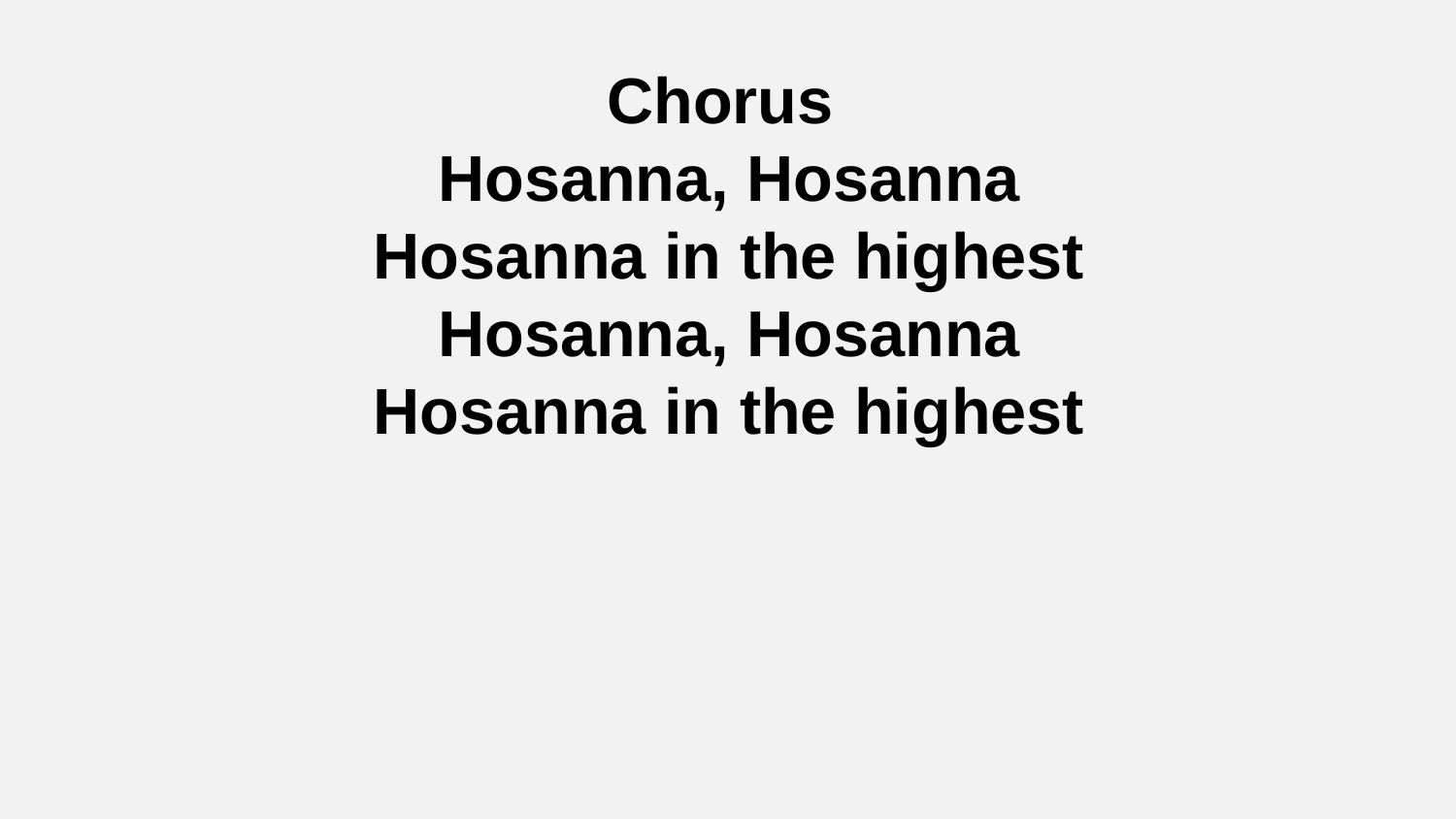

Chorus
Hosanna, Hosanna
Hosanna in the highest
Hosanna, Hosanna
Hosanna in the highest